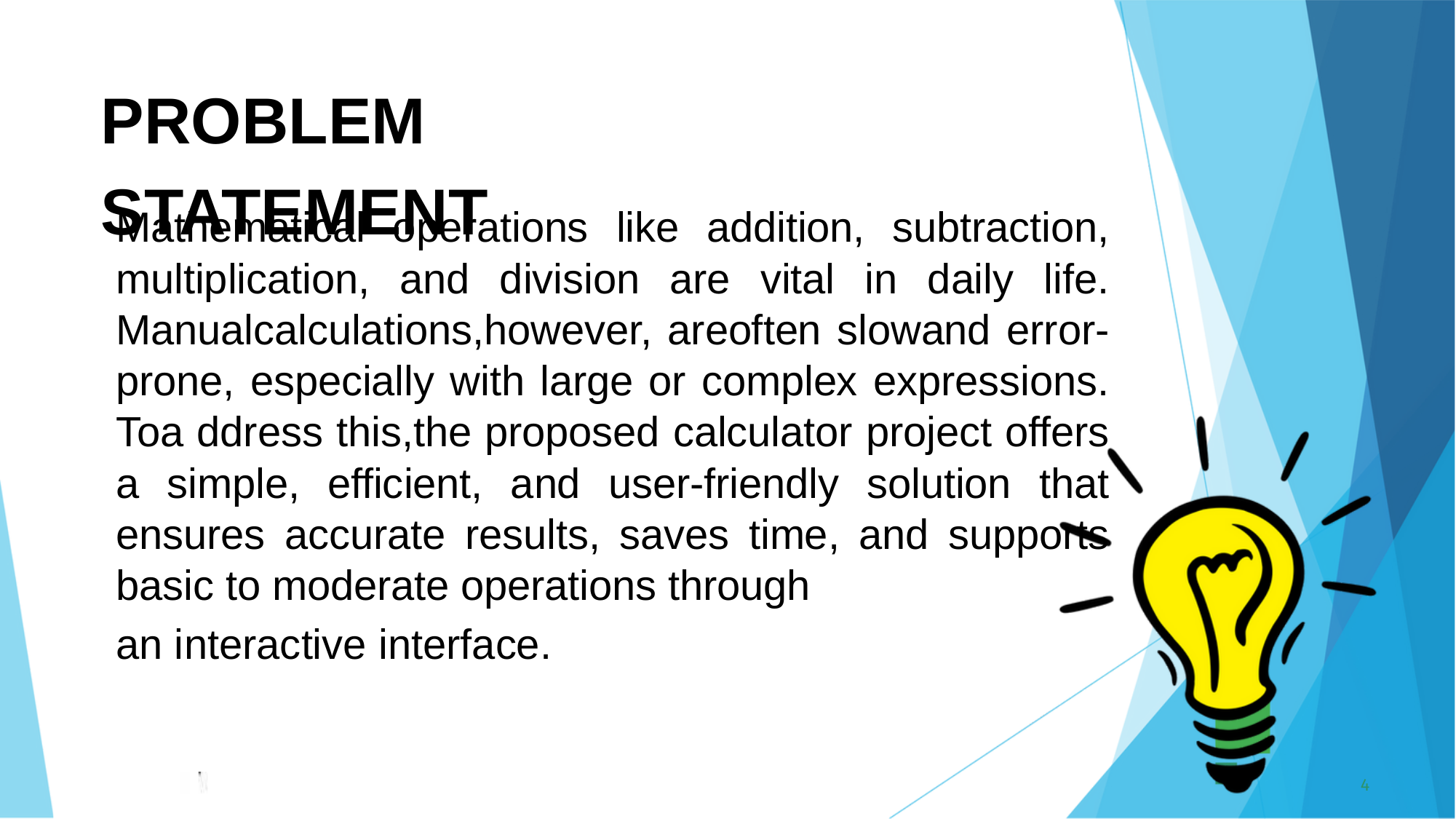

PROBLEM STATEMENT
Mathematical operations like addition, subtraction, multiplication, and division are vital in daily life. Manualcalculations,however, areoften slowand error- prone, especially with large or complex expressions. Toa ddress this,the proposed calculator project offers a simple, efficient, and user-friendly solution that ensures accurate results, saves time, and supports basic to moderate operations through
an interactive interface.

4